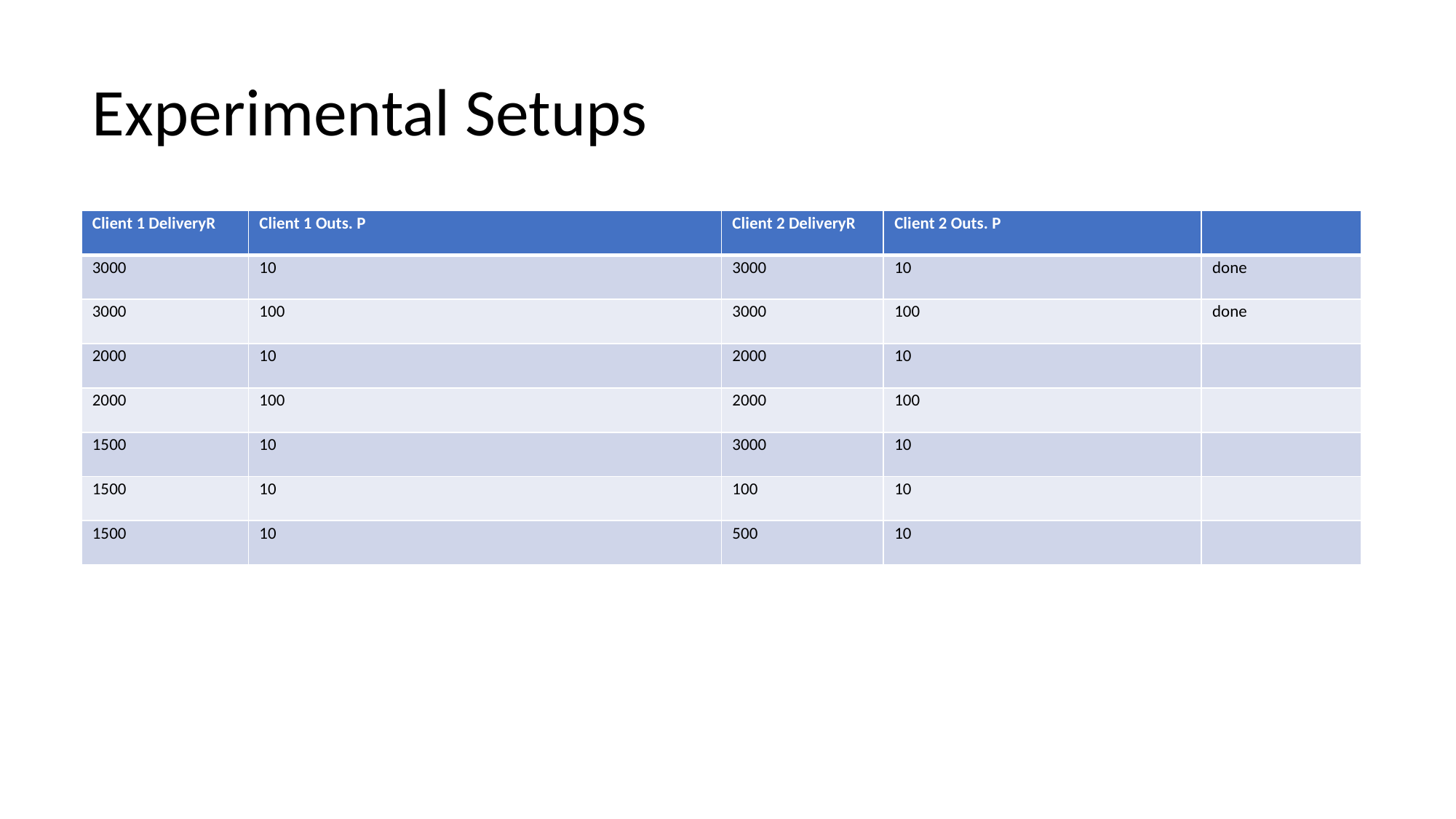

# Experimental Setups
| Client 1 DeliveryR | Client 1 Outs. P | Client 2 DeliveryR | Client 2 Outs. P |  |
| --- | --- | --- | --- | --- |
| 3000 | 10 | 3000 | 10 | done |
| 3000 | 100 | 3000 | 100 | done |
| 2000 | 10 | 2000 | 10 |  |
| 2000 | 100 | 2000 | 100 |  |
| 1500 | 10 | 3000 | 10 |  |
| 1500 | 10 | 100 | 10 |  |
| 1500 | 10 | 500 | 10 |  |